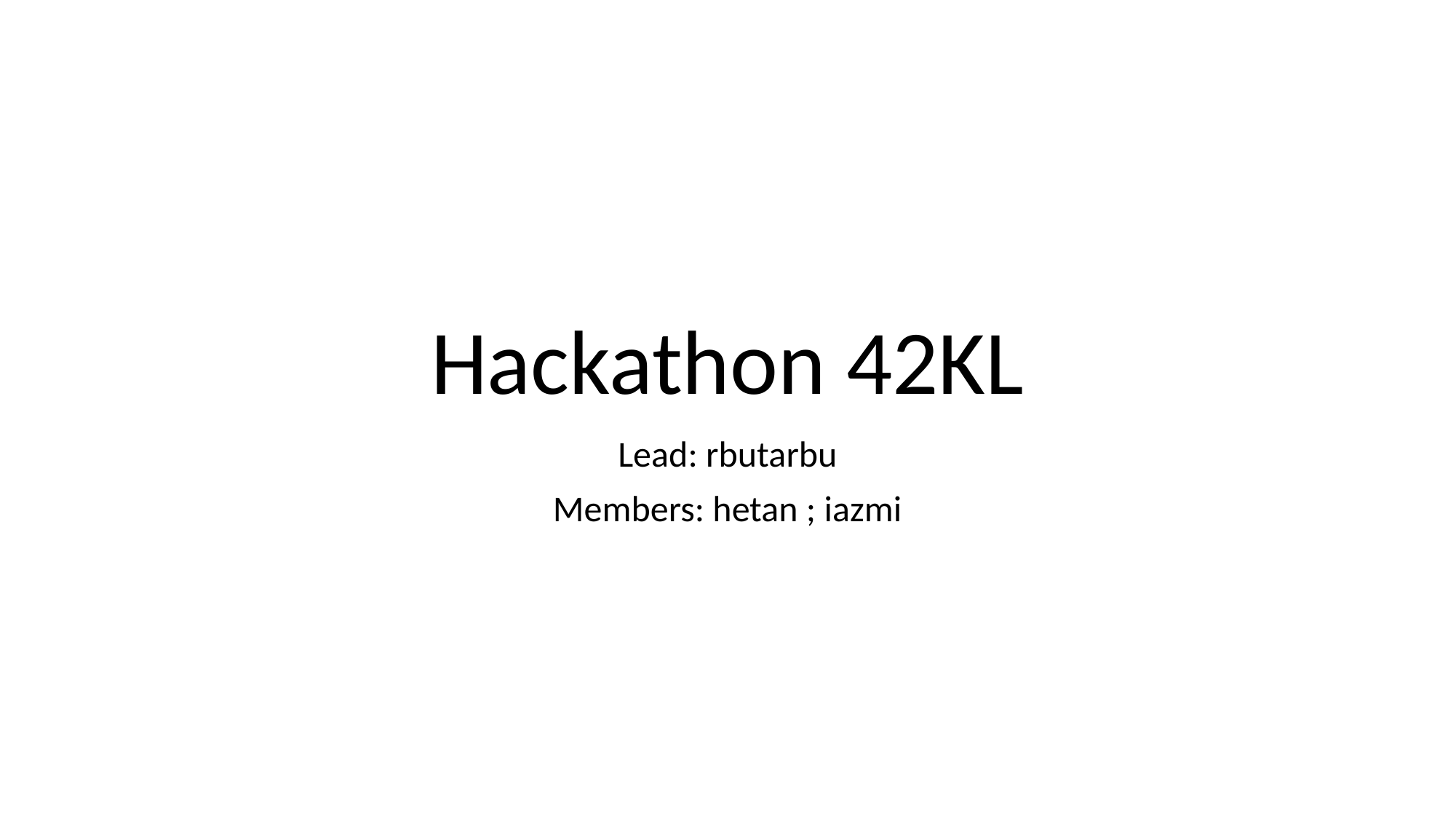

# Hackathon 42KL
Lead: rbutarbu
Members: hetan ; iazmi